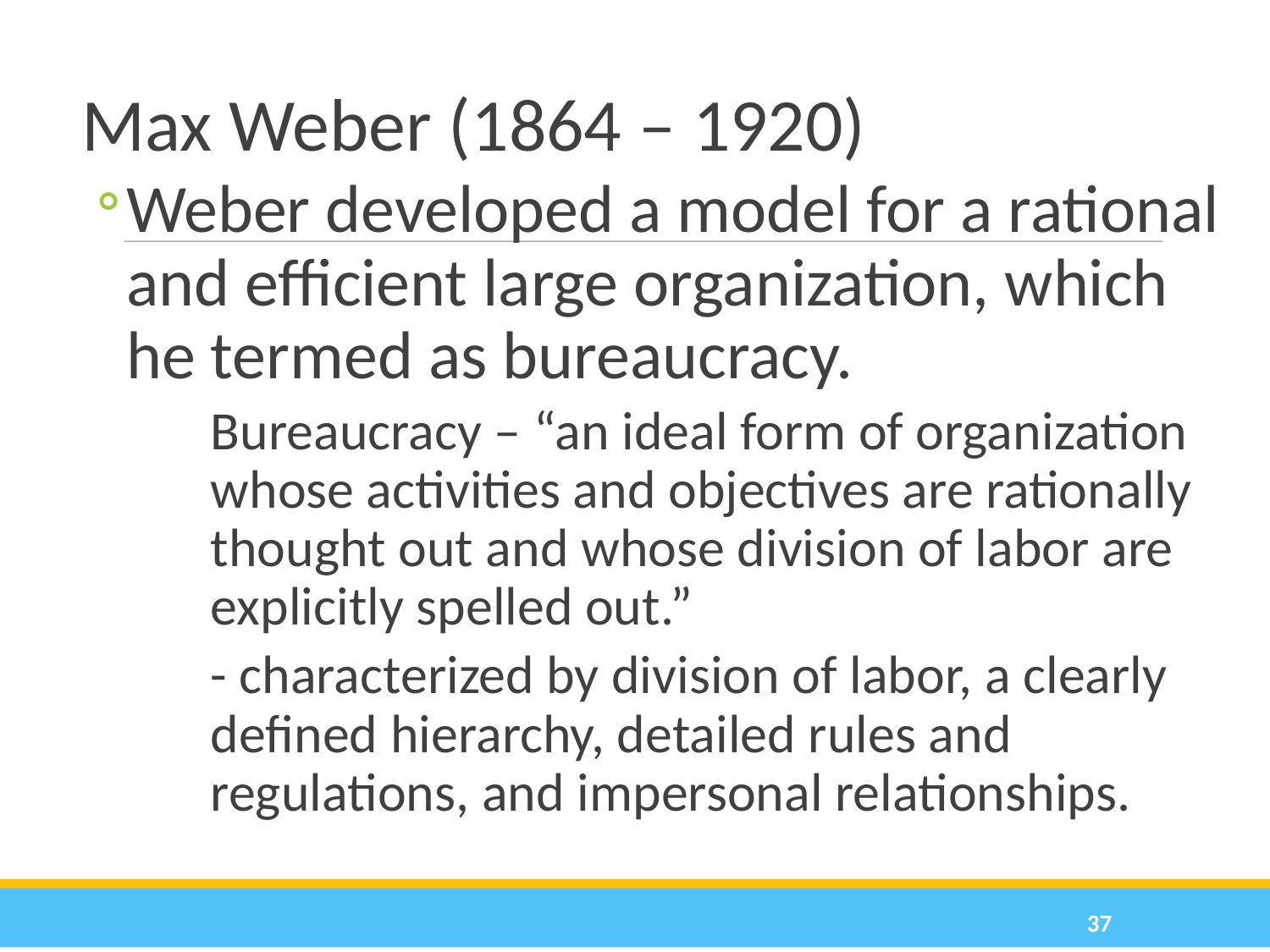

# Max Weber (1864 – 1920)
Weber developed a model for a rational and efficient large organization, which he termed as bureaucracy.
Bureaucracy – “an ideal form of organization whose activities and objectives are rationally thought out and whose division of labor are explicitly spelled out.”
- characterized by division of labor, a clearly defined hierarchy, detailed rules and regulations, and impersonal relationships.
37